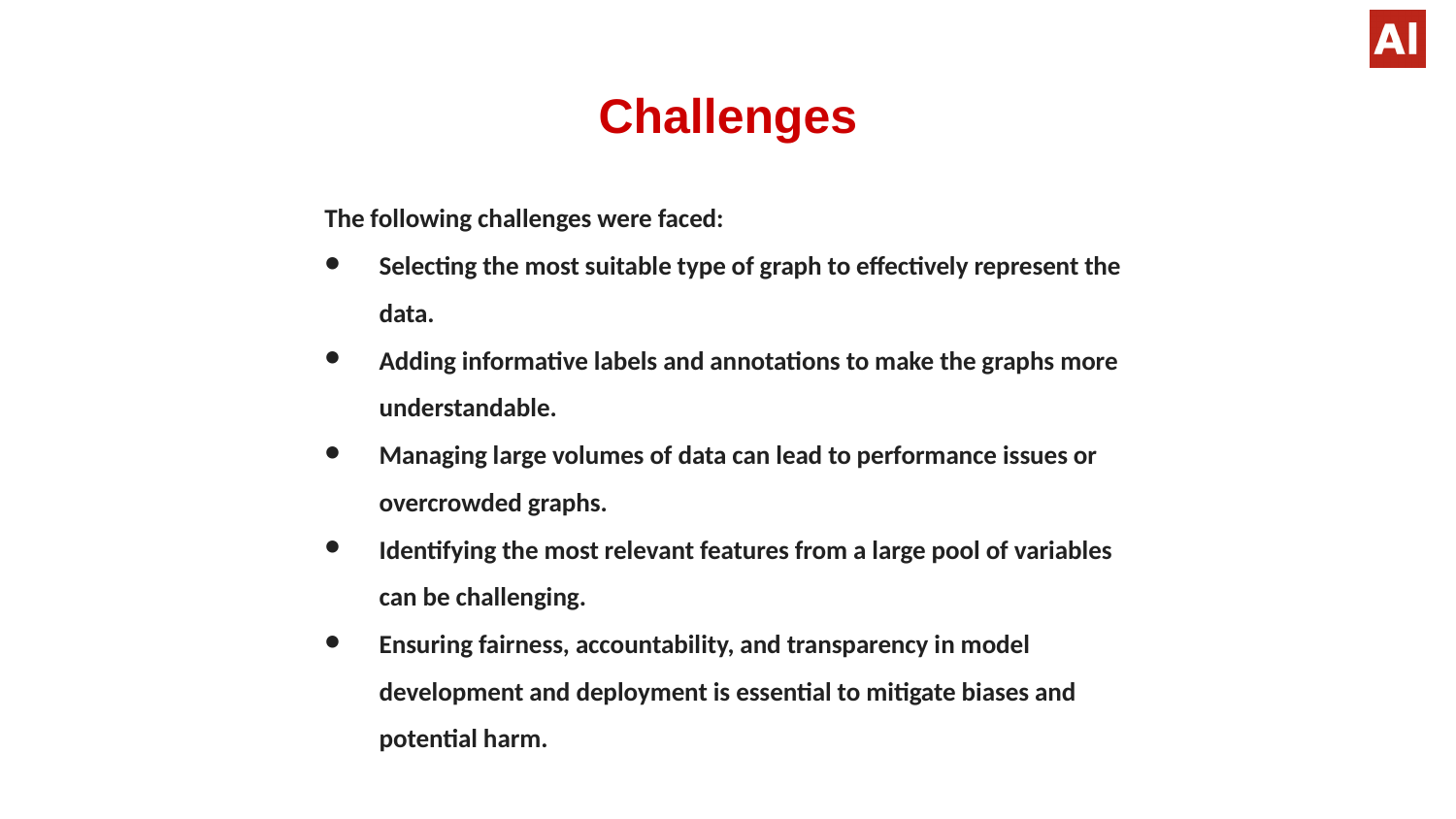

# Challenges
The following challenges were faced:
Selecting the most suitable type of graph to effectively represent the data.
Adding informative labels and annotations to make the graphs more understandable.
Managing large volumes of data can lead to performance issues or overcrowded graphs.
Identifying the most relevant features from a large pool of variables can be challenging.
Ensuring fairness, accountability, and transparency in model development and deployment is essential to mitigate biases and potential harm.